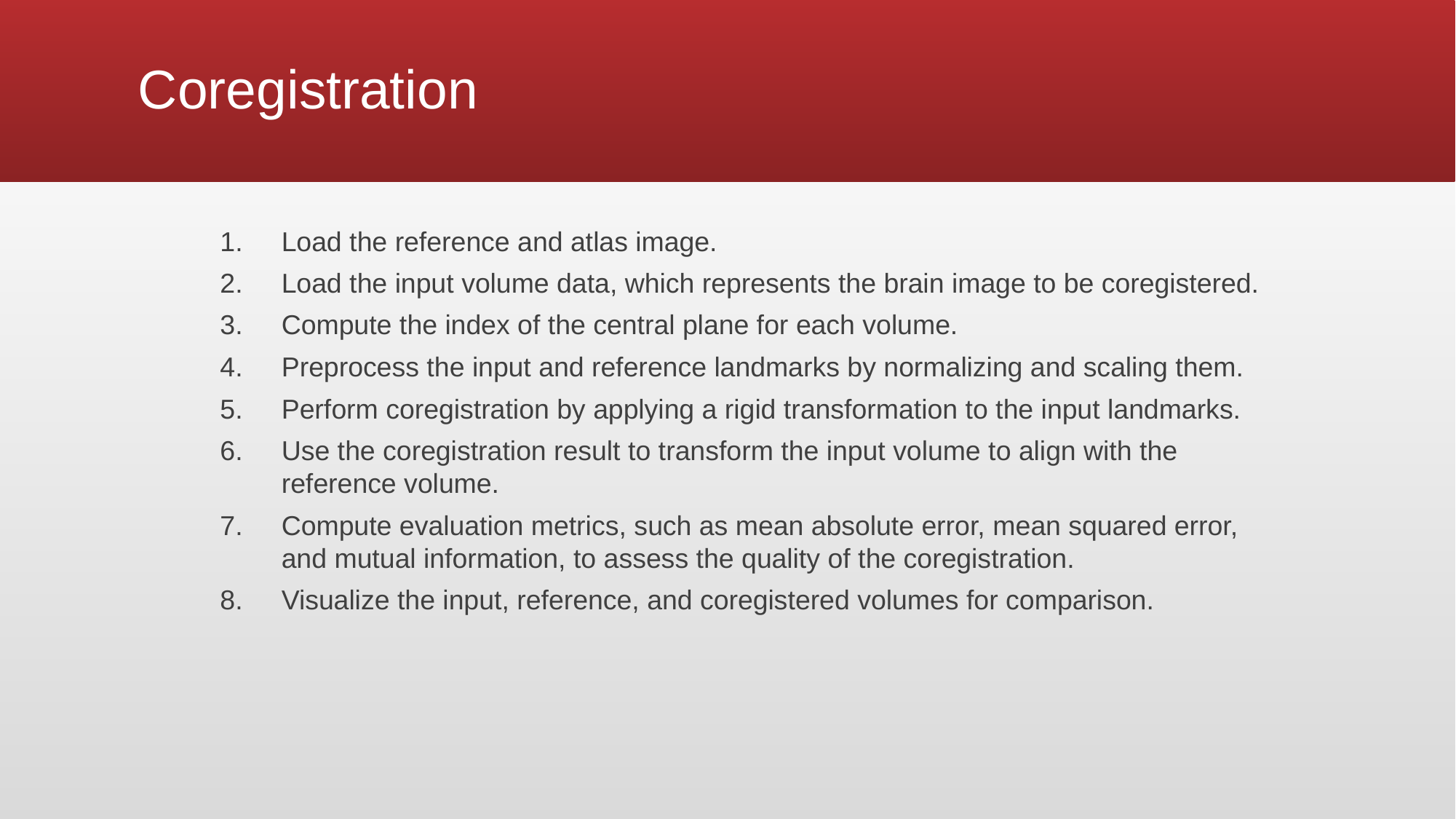

# Coregistration
Load the reference and atlas image.
Load the input volume data, which represents the brain image to be coregistered.
Compute the index of the central plane for each volume.
Preprocess the input and reference landmarks by normalizing and scaling them.
Perform coregistration by applying a rigid transformation to the input landmarks.
Use the coregistration result to transform the input volume to align with the reference volume.
Compute evaluation metrics, such as mean absolute error, mean squared error, and mutual information, to assess the quality of the coregistration.
Visualize the input, reference, and coregistered volumes for comparison.